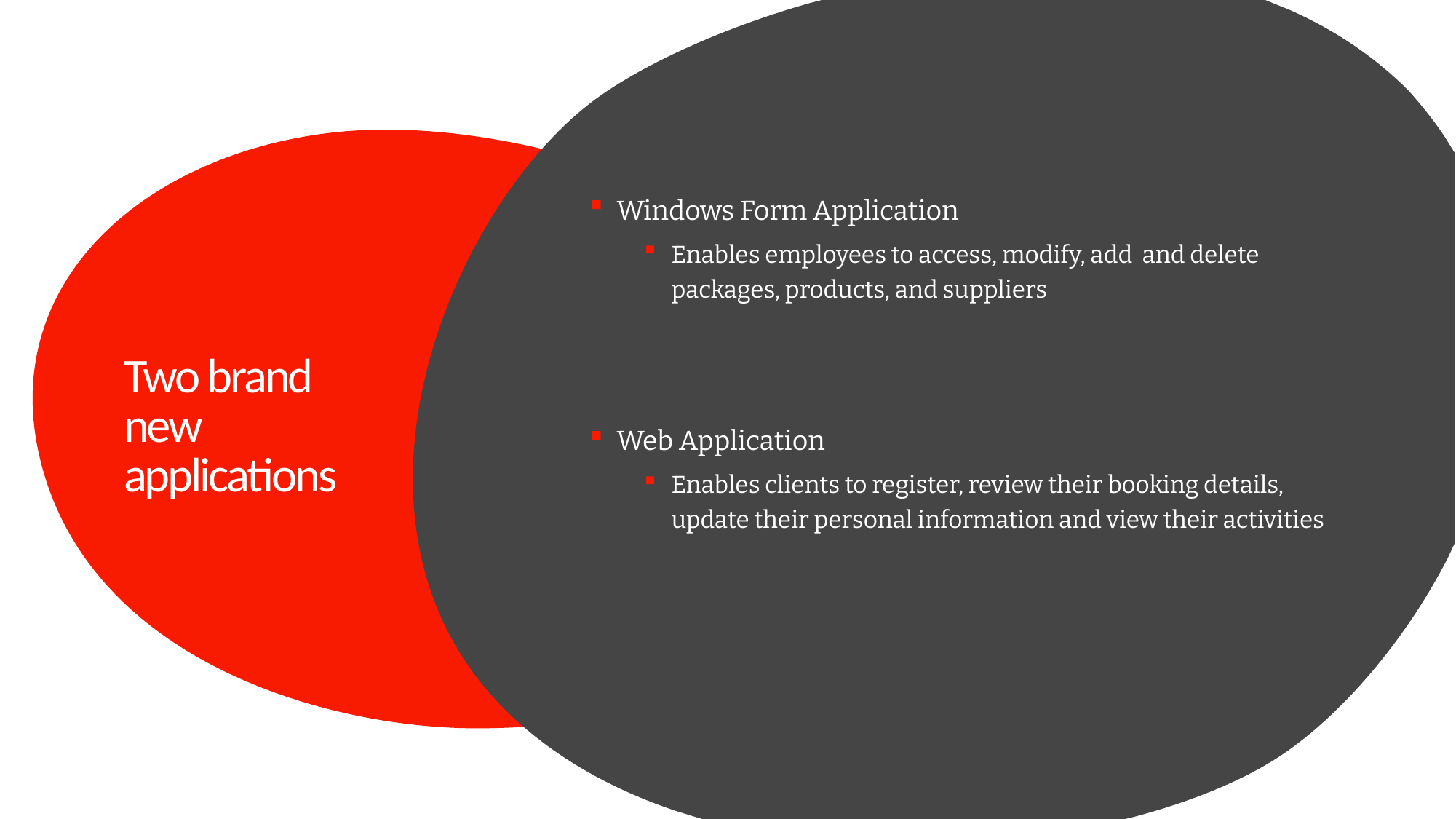

Windows Form Application
Enables employees to access, modify, add  and delete packages, products, and suppliers

Web Application
Enables clients to register, review their booking details, update their personal information and view their activities

# Two brand new applications